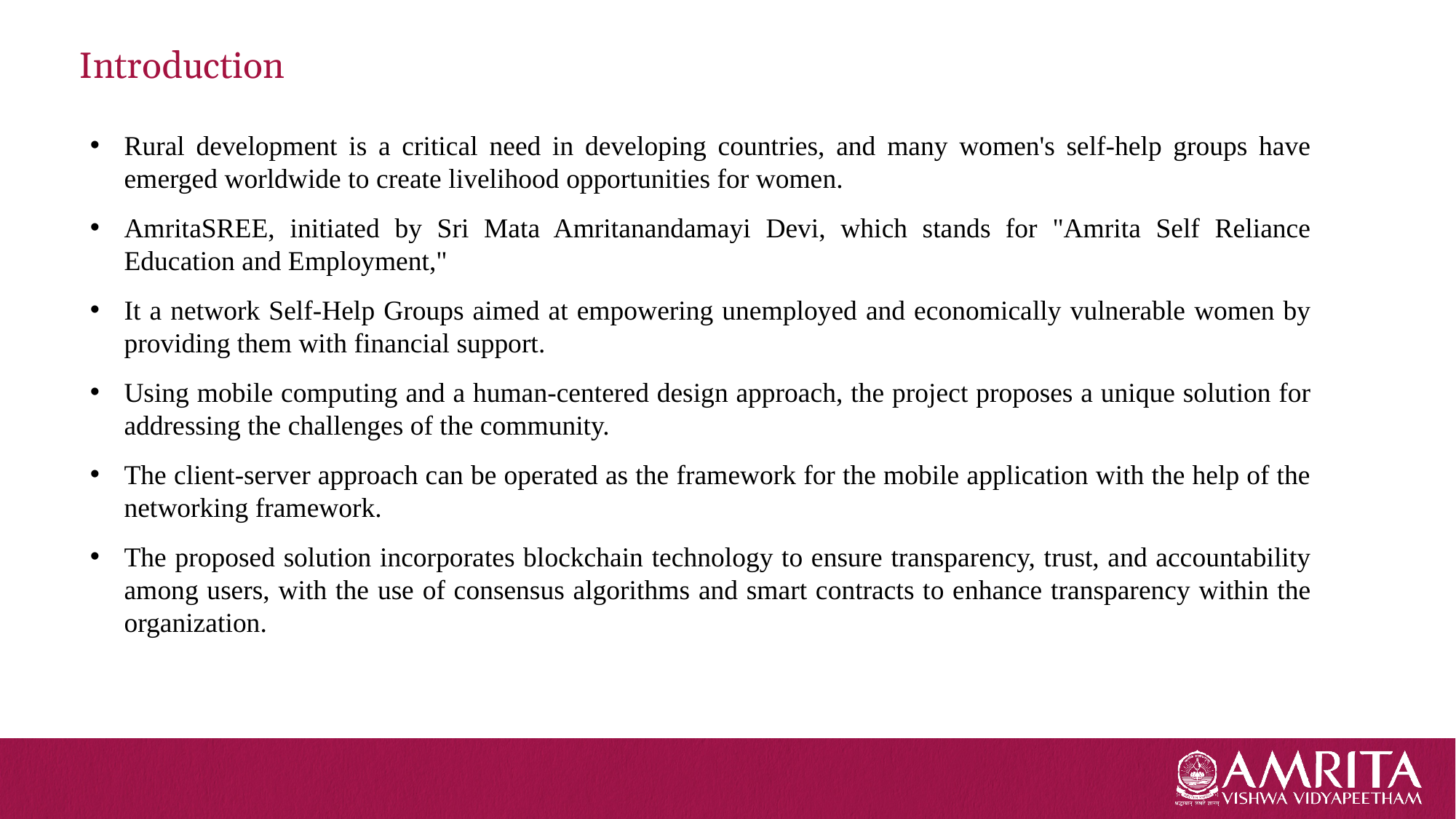

# Introduction
Rural development is a critical need in developing countries, and many women's self-help groups have emerged worldwide to create livelihood opportunities for women.
AmritaSREE, initiated by Sri Mata Amritanandamayi Devi, which stands for "Amrita Self Reliance Education and Employment,"
It a network Self-Help Groups aimed at empowering unemployed and economically vulnerable women by providing them with financial support.
Using mobile computing and a human-centered design approach, the project proposes a unique solution for addressing the challenges of the community.
The client-server approach can be operated as the framework for the mobile application with the help of the networking framework.
The proposed solution incorporates blockchain technology to ensure transparency, trust, and accountability among users, with the use of consensus algorithms and smart contracts to enhance transparency within the organization.